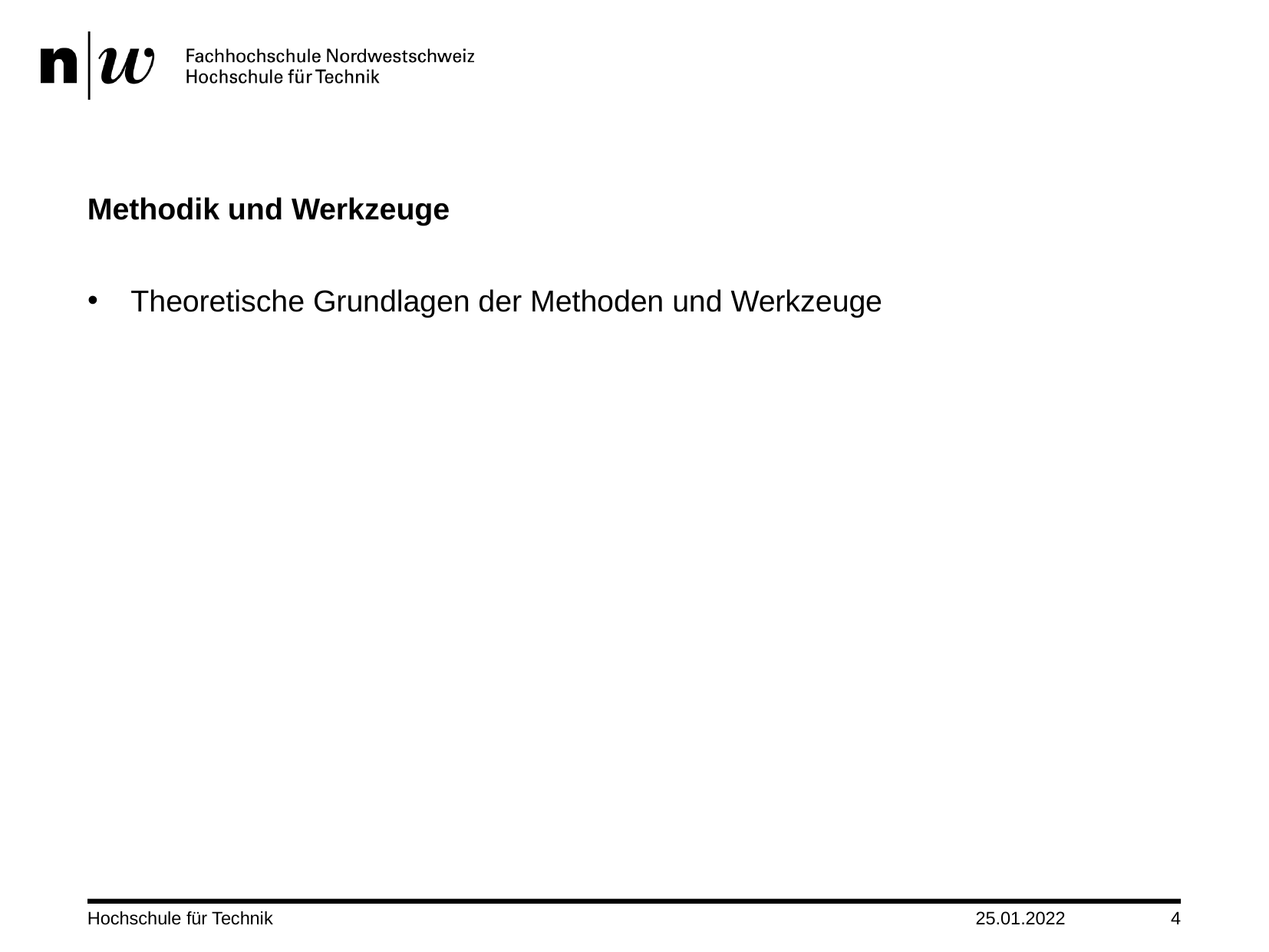

# Methodik und Werkzeuge
Theoretische Grundlagen der Methoden und Werkzeuge
Hochschule für Technik
25.01.2022
4